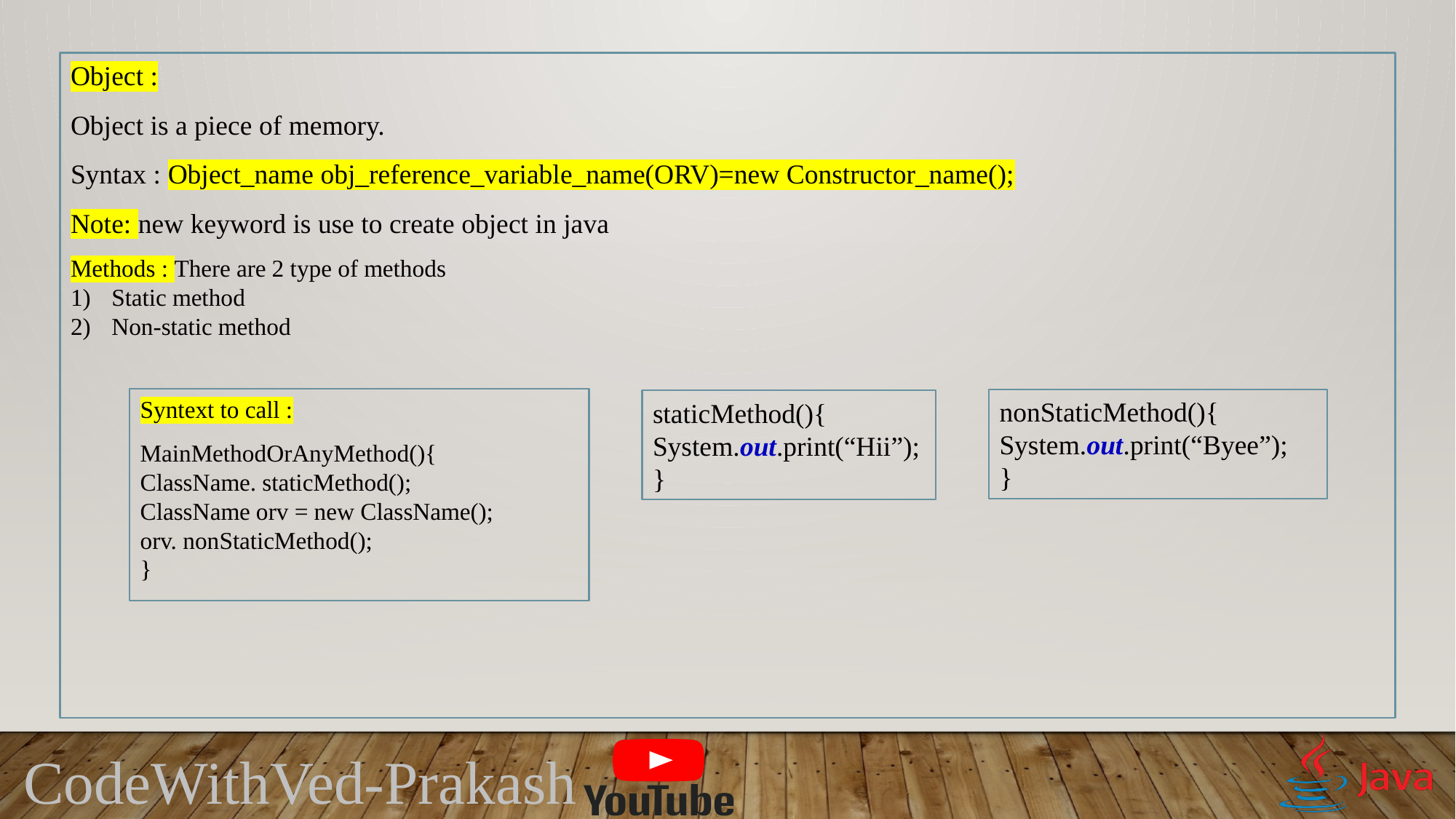

Object :
Object is a piece of memory.
Syntax : Object_name obj_reference_variable_name(ORV)=new Constructor_name();
Note: new keyword is use to create object in java
Methods : There are 2 type of methods
Static method
Non-static method

Syntext to call :
MainMethodOrAnyMethod(){
ClassName. staticMethod();
ClassName orv = new ClassName();
orv. nonStaticMethod();
}
nonStaticMethod(){
System.out.print(“Byee”);
}
staticMethod(){
System.out.print(“Hii”);
}